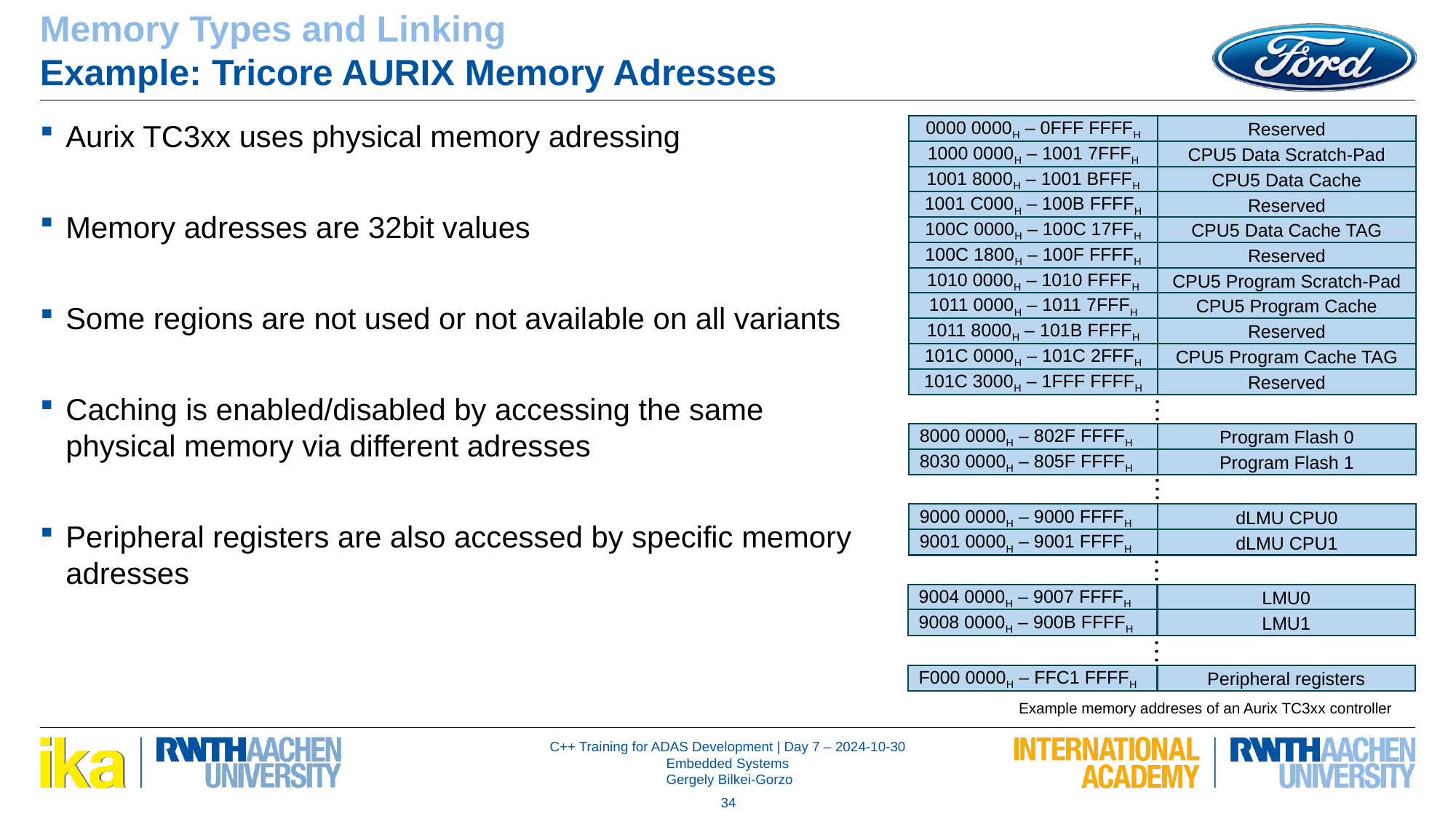

Memory Types and Linking
Example: Tricore AURIX Memory Adresses
Reserved
0000 0000H – 0FFF FFFFH
Aurix TC3xx uses physical memory adressing

Memory adresses are 32bit values

Some regions are not used or not available on all variants

Caching is enabled/disabled by accessing the same physical memory via different adresses

Peripheral registers are also accessed by specific memory adresses

CPU5 Data Scratch-Pad
1000 0000H – 1001 7FFFH
CPU5 Data Cache
1001 8000H – 1001 BFFFH
Reserved
1001 C000H – 100B FFFFH
CPU5 Data Cache TAG
100C 0000H – 100C 17FFH
Reserved
100C 1800H – 100F FFFFH
CPU5 Program Scratch-Pad
1010 0000H – 1010 FFFFH
CPU5 Program Cache
1011 0000H – 1011 7FFFH
Reserved
1011 8000H – 101B FFFFH
CPU5 Program Cache TAG
101C 0000H – 101C 2FFFH
Reserved
101C 3000H – 1FFF FFFFH
…
8000 0000H – 802F FFFFH
Program Flash 0
8030 0000H – 805F FFFFH
Program Flash 1
…
9000 0000H – 9000 FFFFH
dLMU CPU0
9001 0000H – 9001 FFFFH
dLMU CPU1
…
9004 0000H – 9007 FFFFH
LMU0
9008 0000H – 900B FFFFH
LMU1
…
F000 0000H – FFC1 FFFFH
Peripheral registers
Example memory addreses of an Aurix TC3xx controller
34